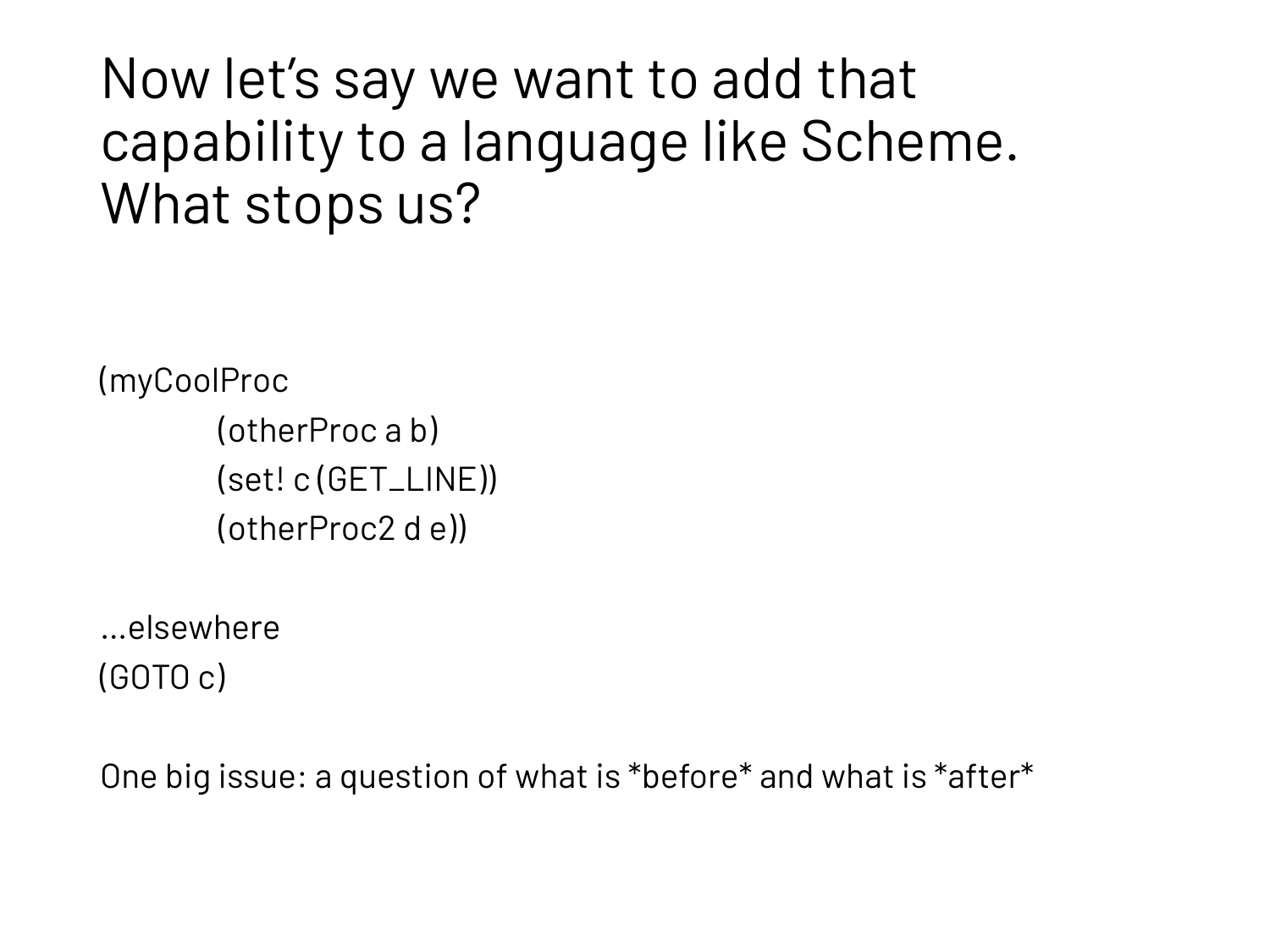

# Now let’s say we want to add that capability to a language like Scheme.  What stops us?

(myCoolProc
                 (otherProc a b)
                 (set! c (GET_LINE))
                 (otherProc2 d e))

…elsewhere
(GOTO c)

One big issue: a question of what is *before* and what is *after*